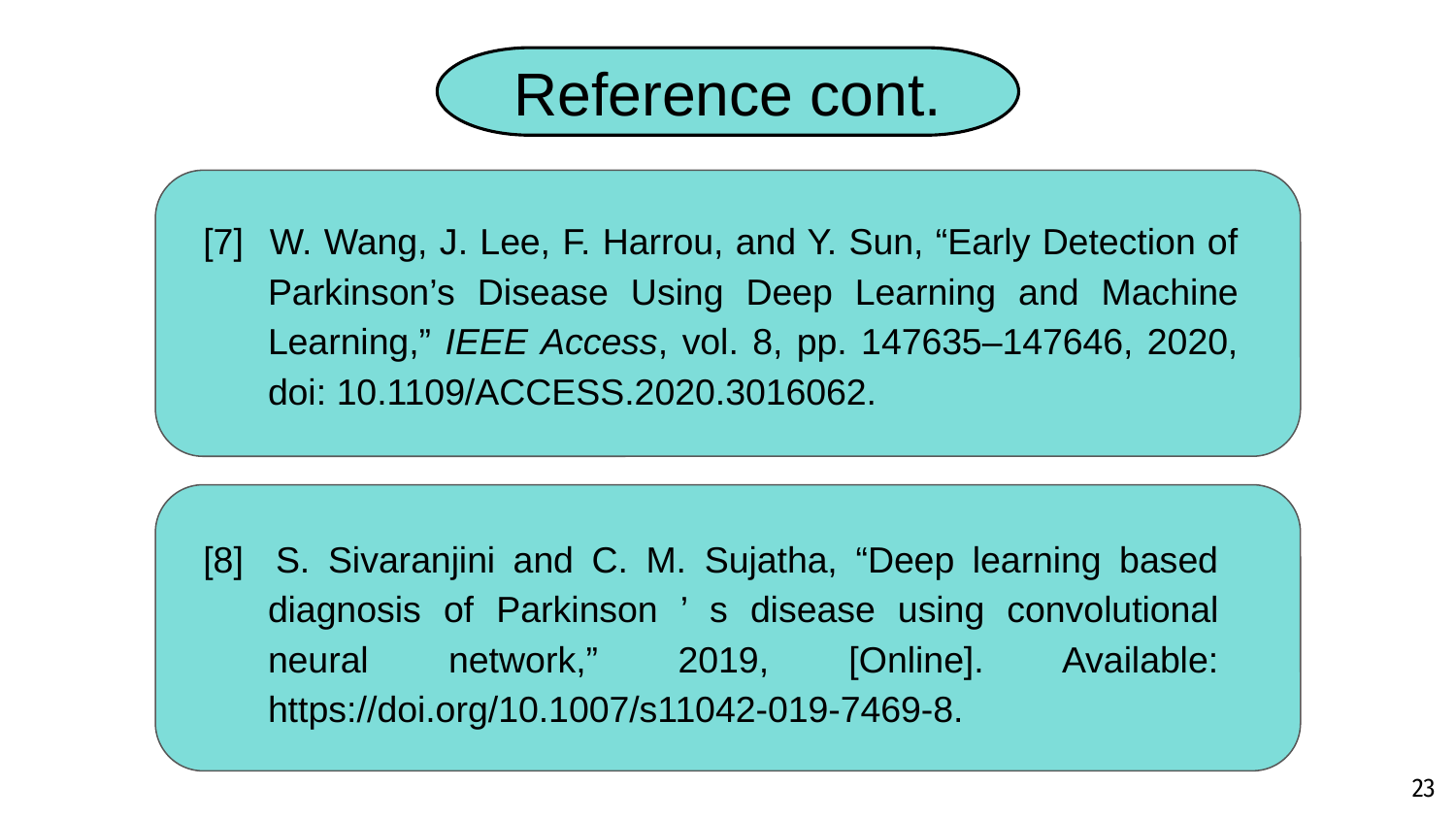

Reference cont.

[7] 	W. Wang, J. Lee, F. Harrou, and Y. Sun, “Early Detection of Parkinson’s Disease Using Deep Learning and Machine Learning,” IEEE Access, vol. 8, pp. 147635–147646, 2020, doi: 10.1109/ACCESS.2020.3016062.

[8] 	S. Sivaranjini and C. M. Sujatha, “Deep learning based diagnosis of Parkinson ’ s disease using convolutional neural network,” 2019, [Online]. Available: https://doi.org/10.1007/s11042-019-7469-8.
23